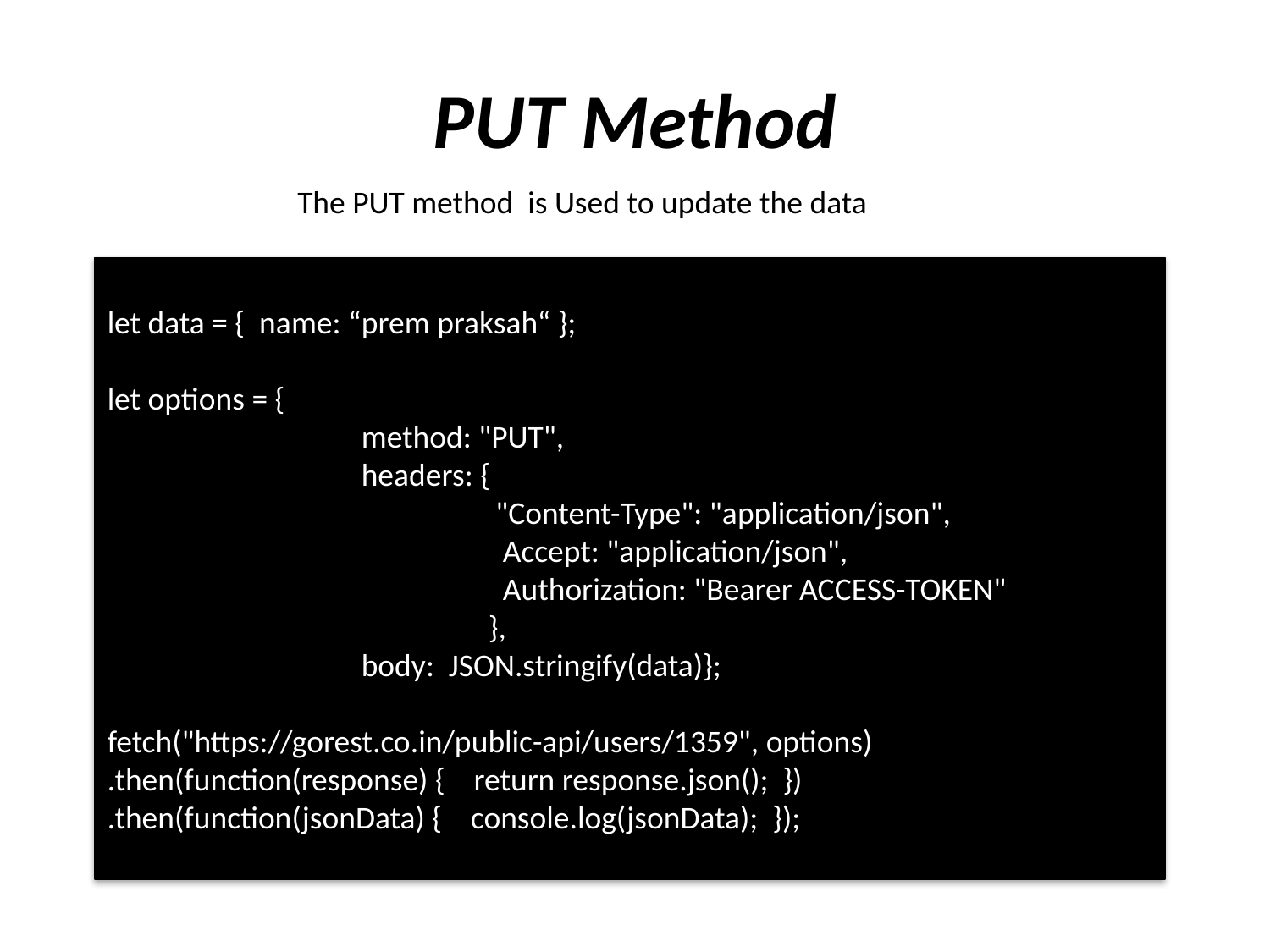

# PUT Method
The PUT method  is Used to update the data

let data = {  name: “prem praksah“ };

let options = {
		method: "PUT",
		headers: {
			 "Content-Type": "application/json",
			  Accept: "application/json",
			  Authorization: "Bearer ACCESS-TOKEN"
			},
		body:  JSON.stringify(data)};

fetch("https://gorest.co.in/public-api/users/1359", options)
.then(function(response) {    return response.json();  })
.then(function(jsonData) {    console.log(jsonData);  });